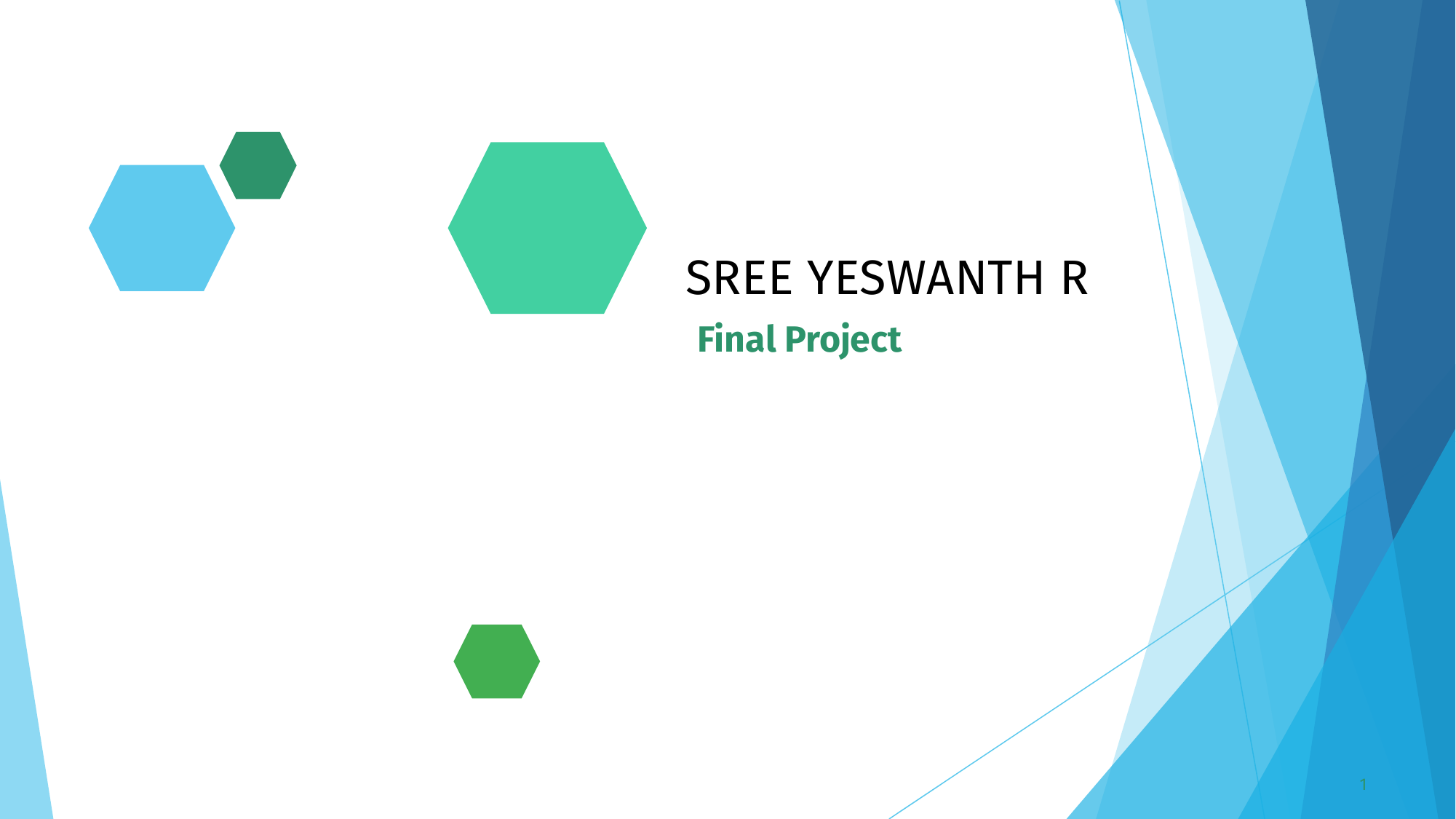

# SREE YESWANTH R
Final Project

1